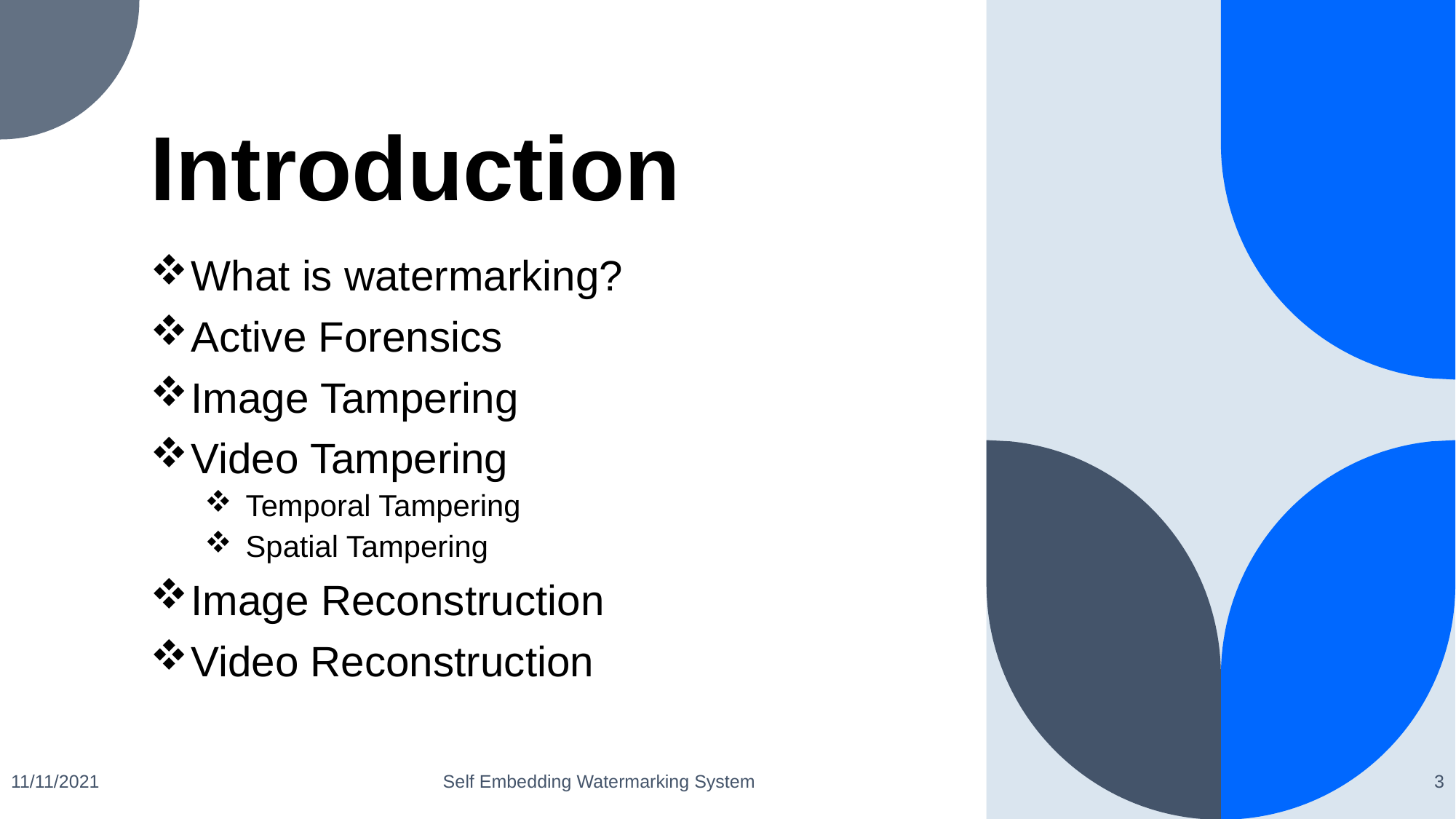

# Introduction
What is watermarking?
Active Forensics
Image Tampering
Video Tampering
Temporal Tampering
Spatial Tampering
Image Reconstruction
Video Reconstruction
Self Embedding Watermarking System
11/11/2021
3